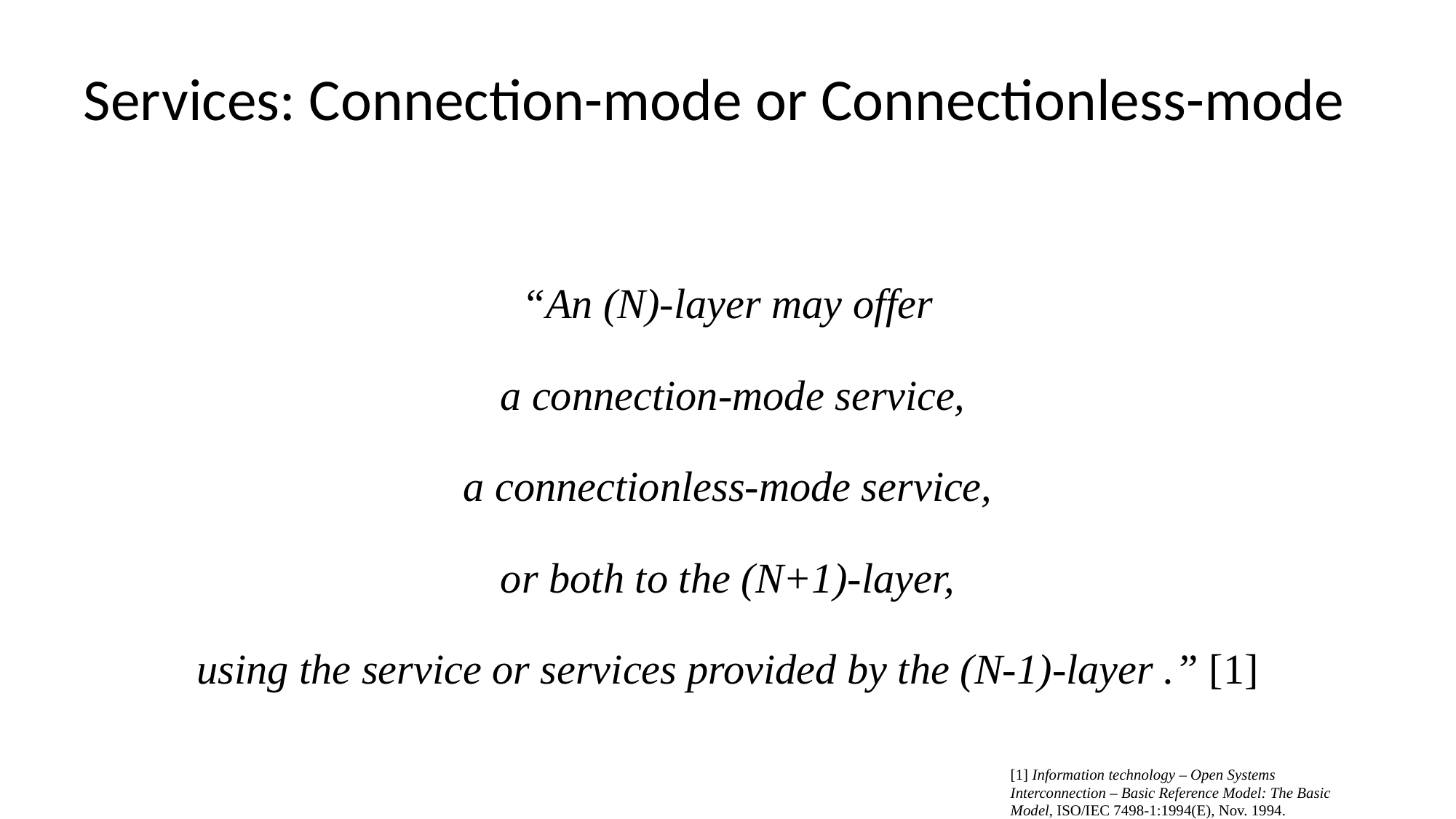

# Services: Connection-mode or Connectionless-mode
“An (N)-layer may offer

 a connection-mode service,

a connectionless-mode service,

or both to the (N+1)-layer,

using the service or services provided by the (N-1)-layer .” [1]
[1] Information technology – Open Systems Interconnection – Basic Reference Model: The Basic Model, ISO/IEC 7498-1:1994(E), Nov. 1994.